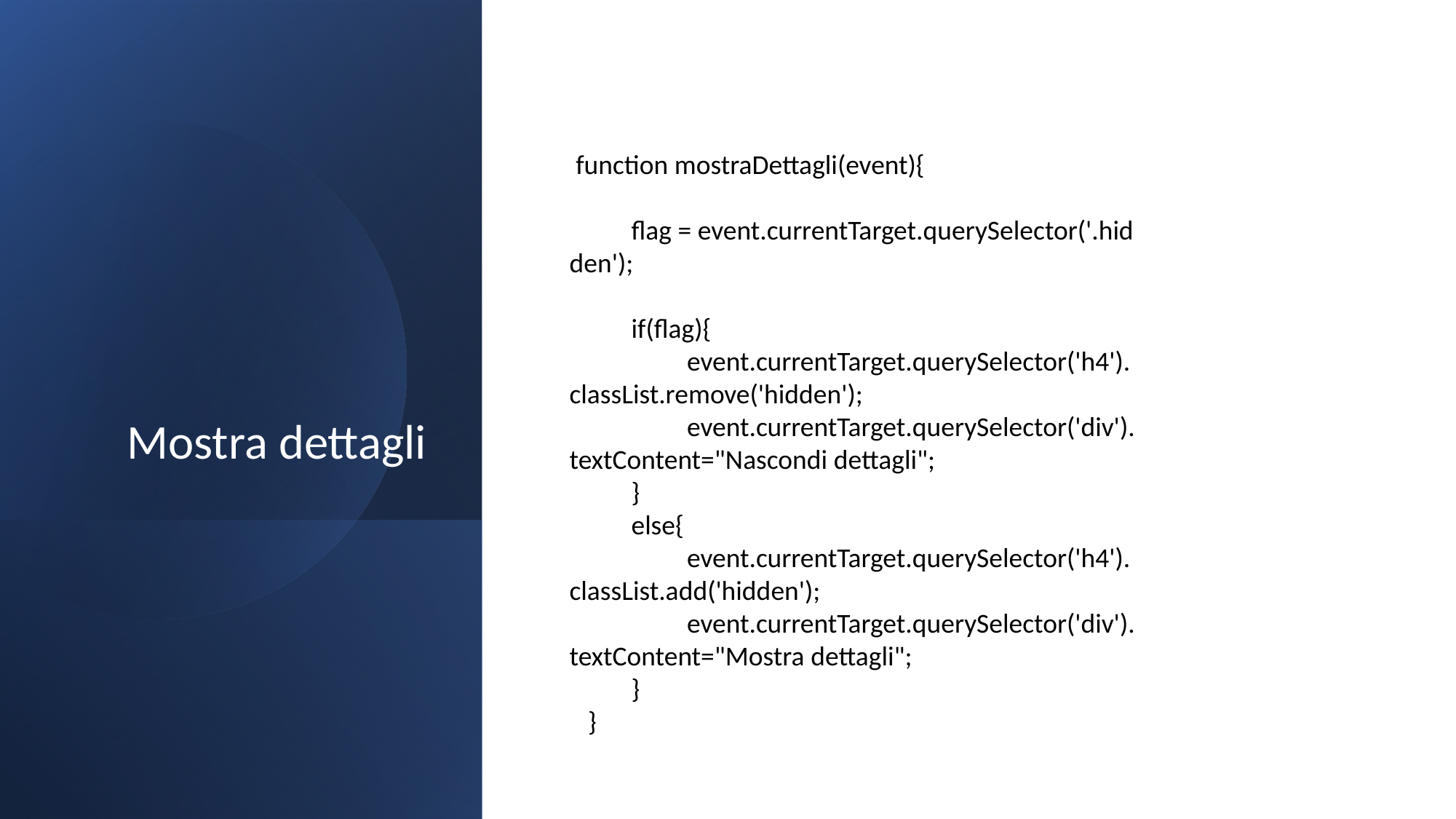

# Mostra dettagli

 function mostraDettagli(event){
          flag = event.currentTarget.querySelector('.hidden');

          if(flag){
                   event.currentTarget.querySelector('h4').classList.remove('hidden');
                   event.currentTarget.querySelector('div').textContent="Nascondi dettagli";
          }
          else{
                   event.currentTarget.querySelector('h4').classList.add('hidden');
                   event.currentTarget.querySelector('div').textContent="Mostra dettagli";
          }
   }